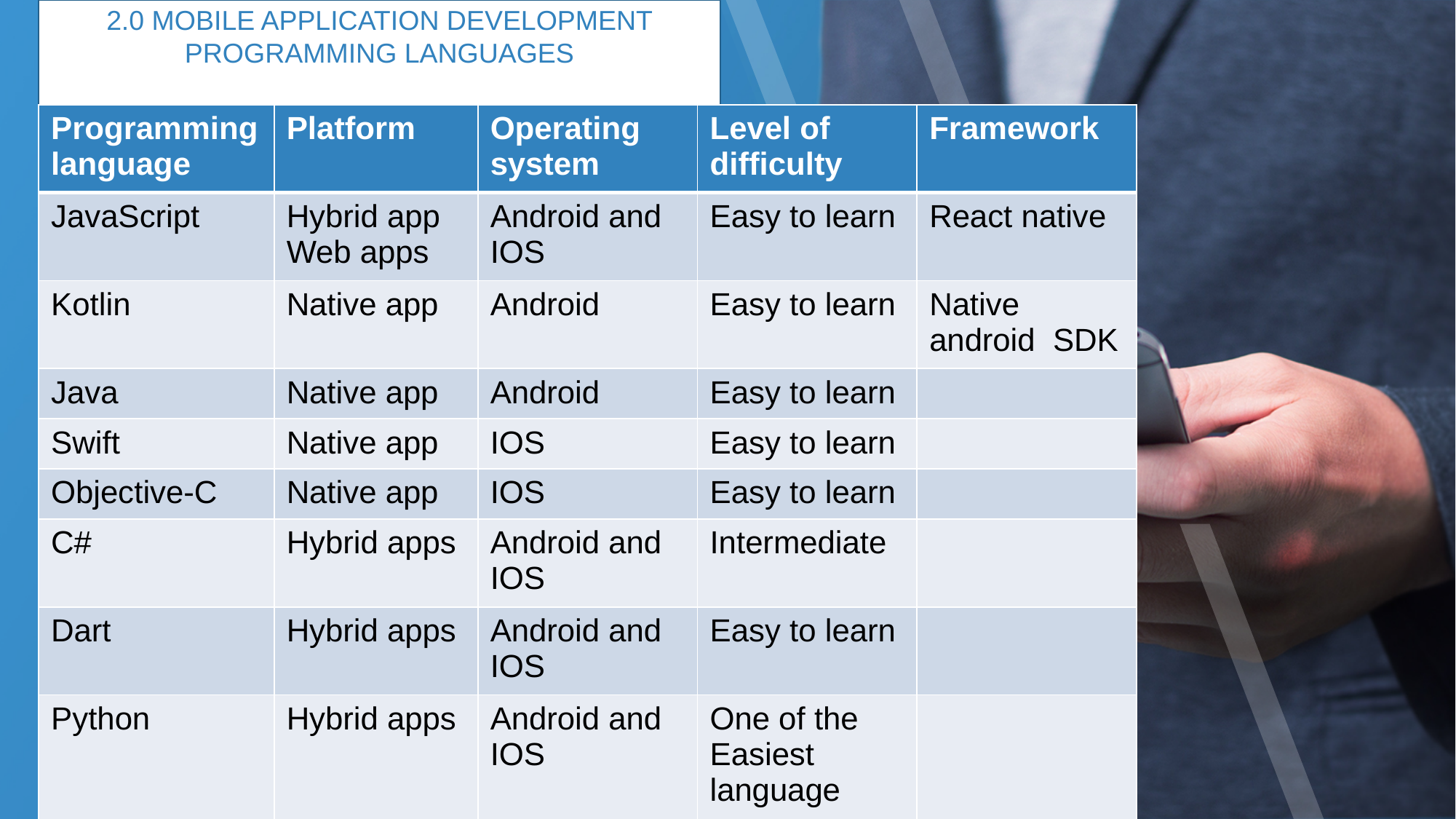

2.0 MOBILE APPLICATION DEVELOPMENT PROGRAMMING LANGUAGES

| Programming language | Platform | Operating system | Level of difficulty | Framework |
| --- | --- | --- | --- | --- |
| JavaScript | Hybrid app Web apps | Android and IOS | Easy to learn | React native |
| Kotlin | Native app | Android | Easy to learn | Native android SDK |
| Java | Native app | Android | Easy to learn |  |
| Swift | Native app | IOS | Easy to learn |  |
| Objective-C | Native app | IOS | Easy to learn |  |
| C# | Hybrid apps | Android and IOS | Intermediate |  |
| Dart | Hybrid apps | Android and IOS | Easy to learn |  |
| Python | Hybrid apps | Android and IOS | One of the Easiest language |  |